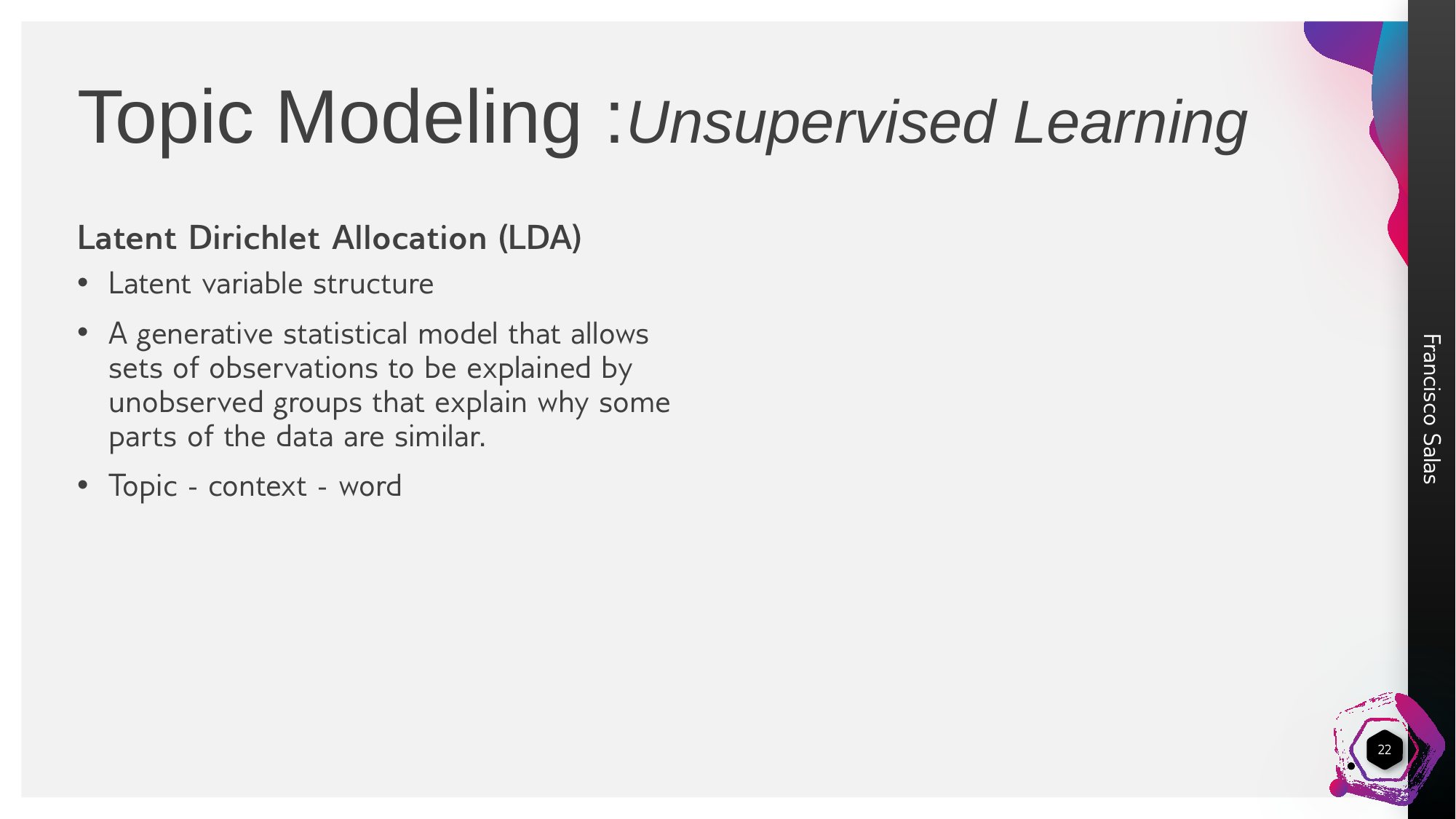

# Topic Modeling :Unsupervised Learning
Latent Dirichlet Allocation (LDA)

Latent variable structure
A generative statistical model that allows sets of observations to be explained by unobserved groups that explain why some parts of the data are similar.
Topic - context - word

22